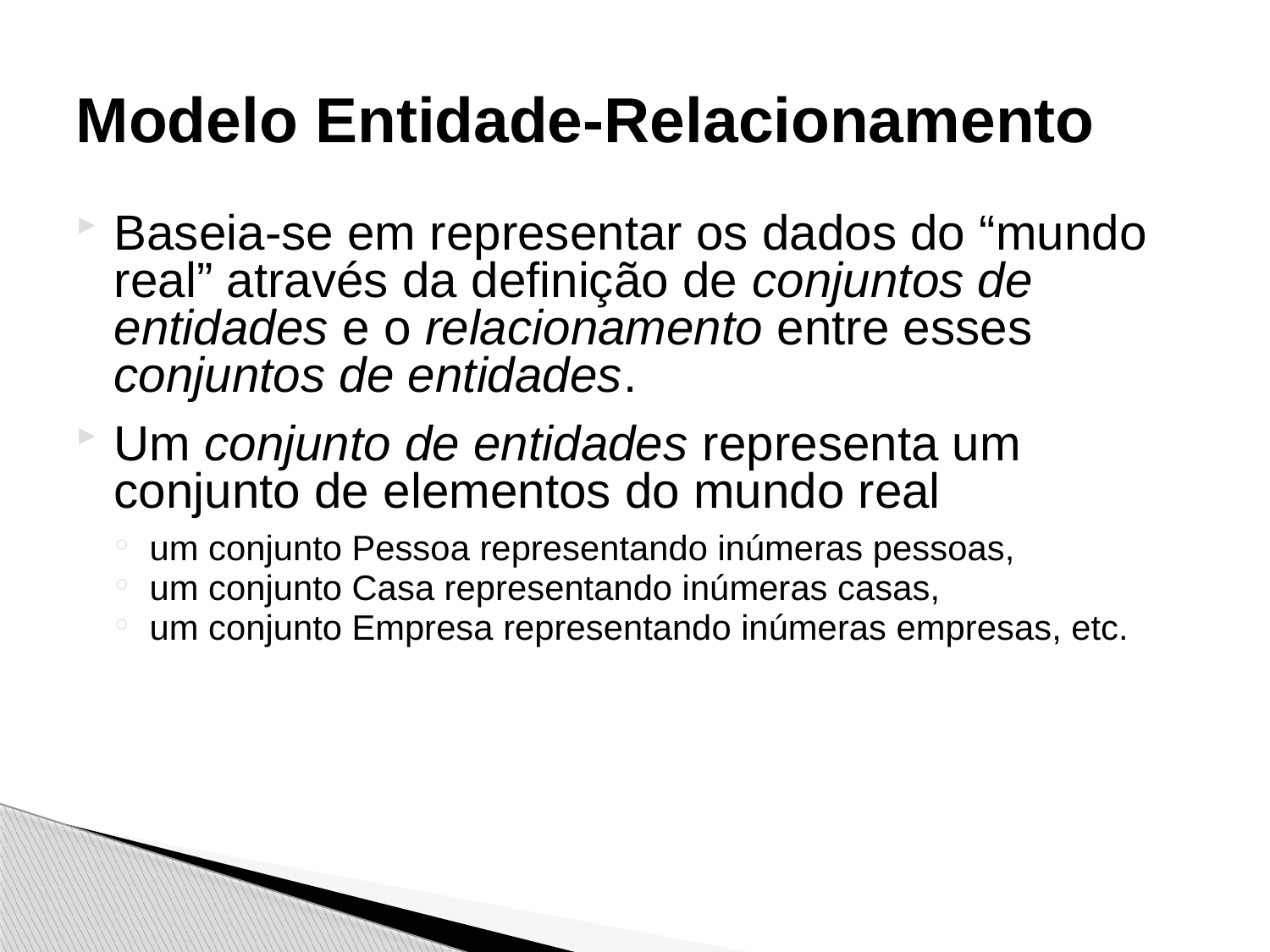

# Modelo Entidade-Relacionamento
Baseia-se em representar os dados do “mundo real” através da definição de conjuntos de entidades e o relacionamento entre esses conjuntos de entidades.
Um conjunto de entidades representa um conjunto de elementos do mundo real
um conjunto Pessoa representando inúmeras pessoas,
um conjunto Casa representando inúmeras casas,
um conjunto Empresa representando inúmeras empresas, etc.